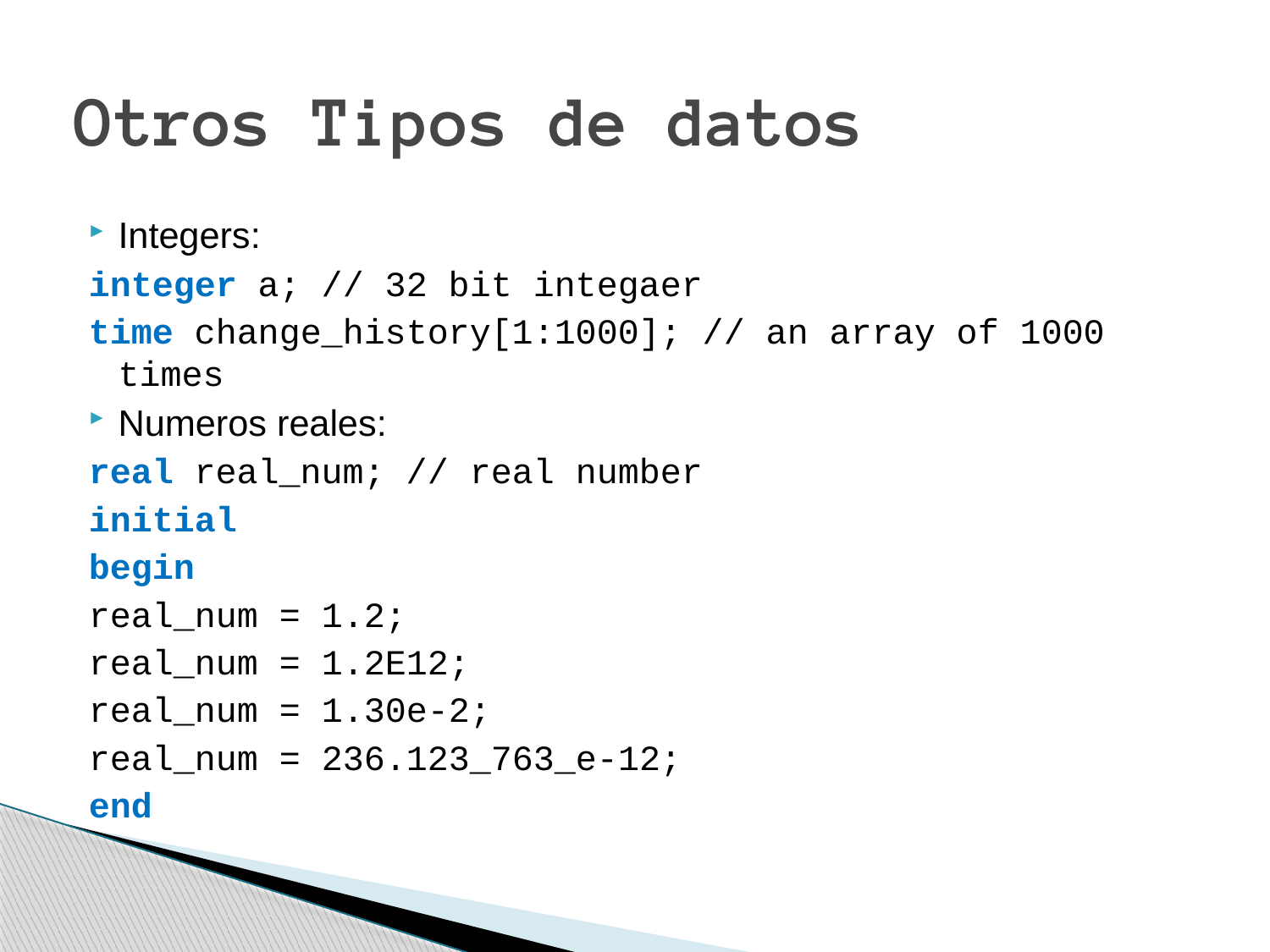

# Otros Tipos de datos
Integers:
integer a; // 32 bit integaer
time change_history[1:1000]; // an array of 1000 times
Numeros reales:
real real_num; // real number
initial
begin
	real_num = 1.2;
	real_num = 1.2E12;
	real_num = 1.30e-2;
	real_num = 236.123_763_e-12;
end